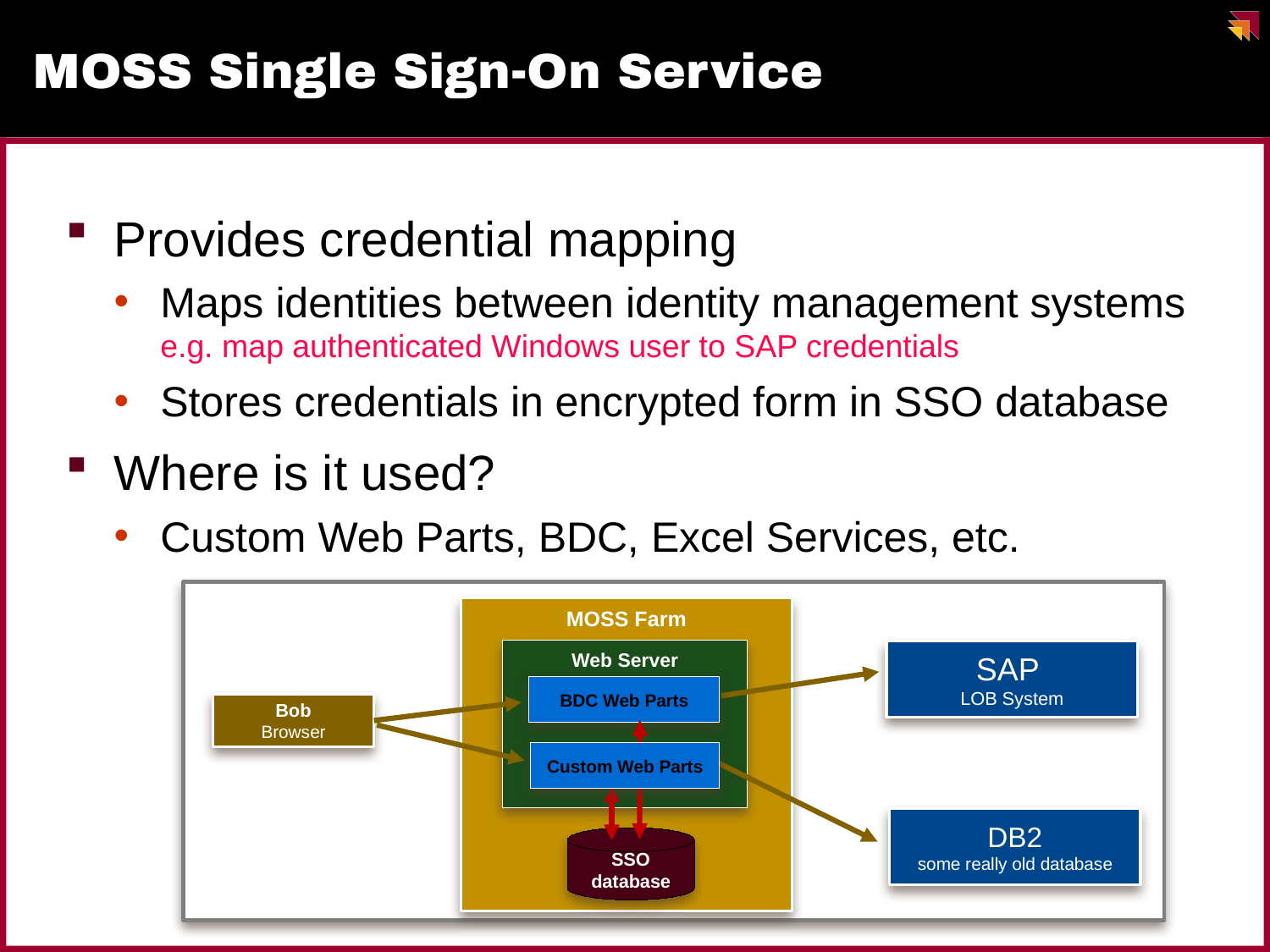

# MOSS Single Sign-On Service
Provides credential mapping
Maps identities between identity management systems
e.g. map authenticated Windows user to SAP credentials
Stores credentials in encrypted form in SSO database
Where is it used?
Custom Web Parts, BDC, Excel Services, etc.

MOSS Farm
Web Server
SAP
LOB System
BDC Web Parts
Bob
Browser
Custom Web Parts
DB2
some really old database
SSO
database